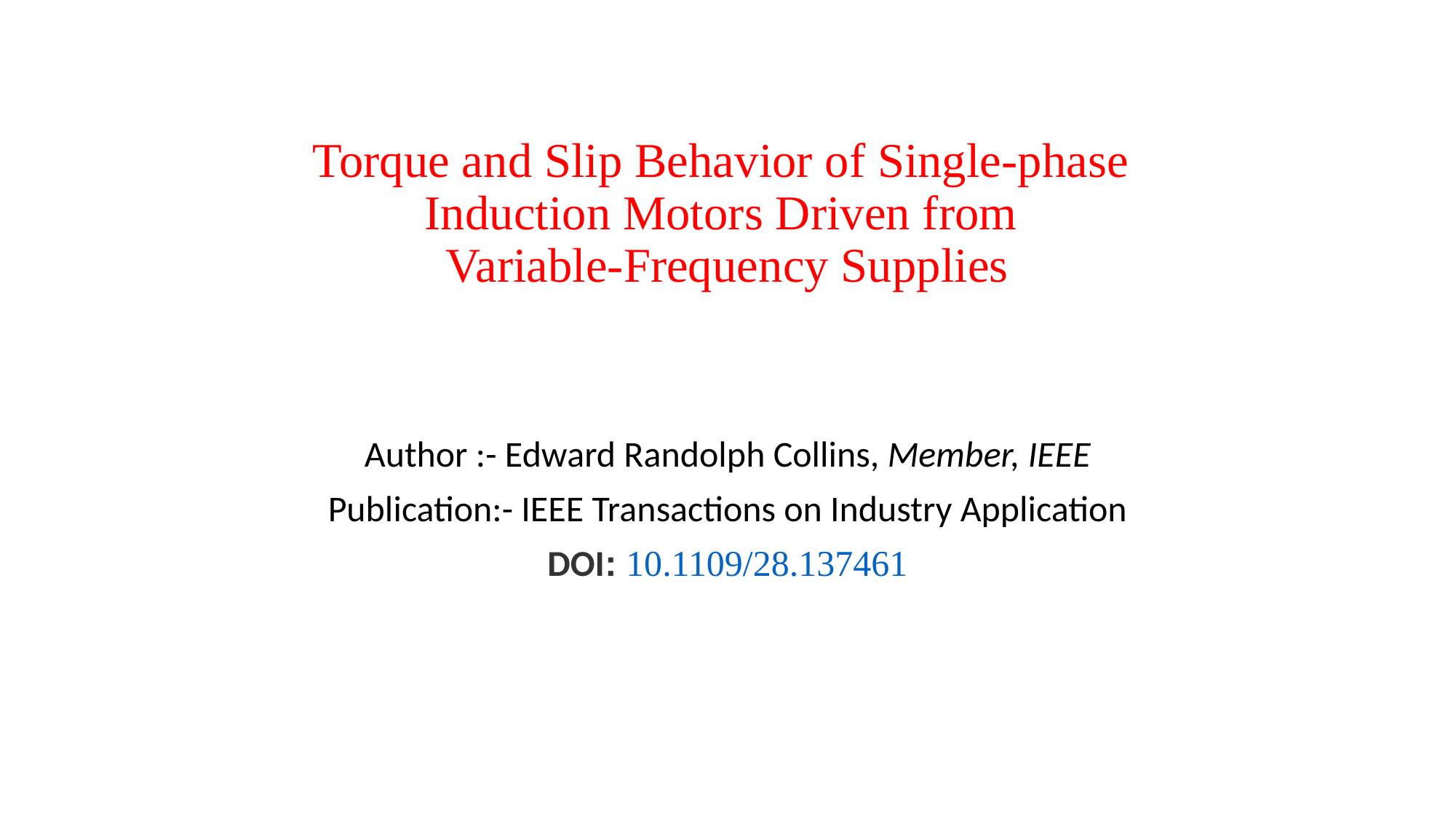

# Torque and Slip Behavior of Single-phase Induction Motors Driven from Variable-Frequency Supplies
Author :- Edward Randolph Collins, Member, IEEE
Publication:- IEEE Transactions on Industry Application
DOI: 10.1109/28.137461